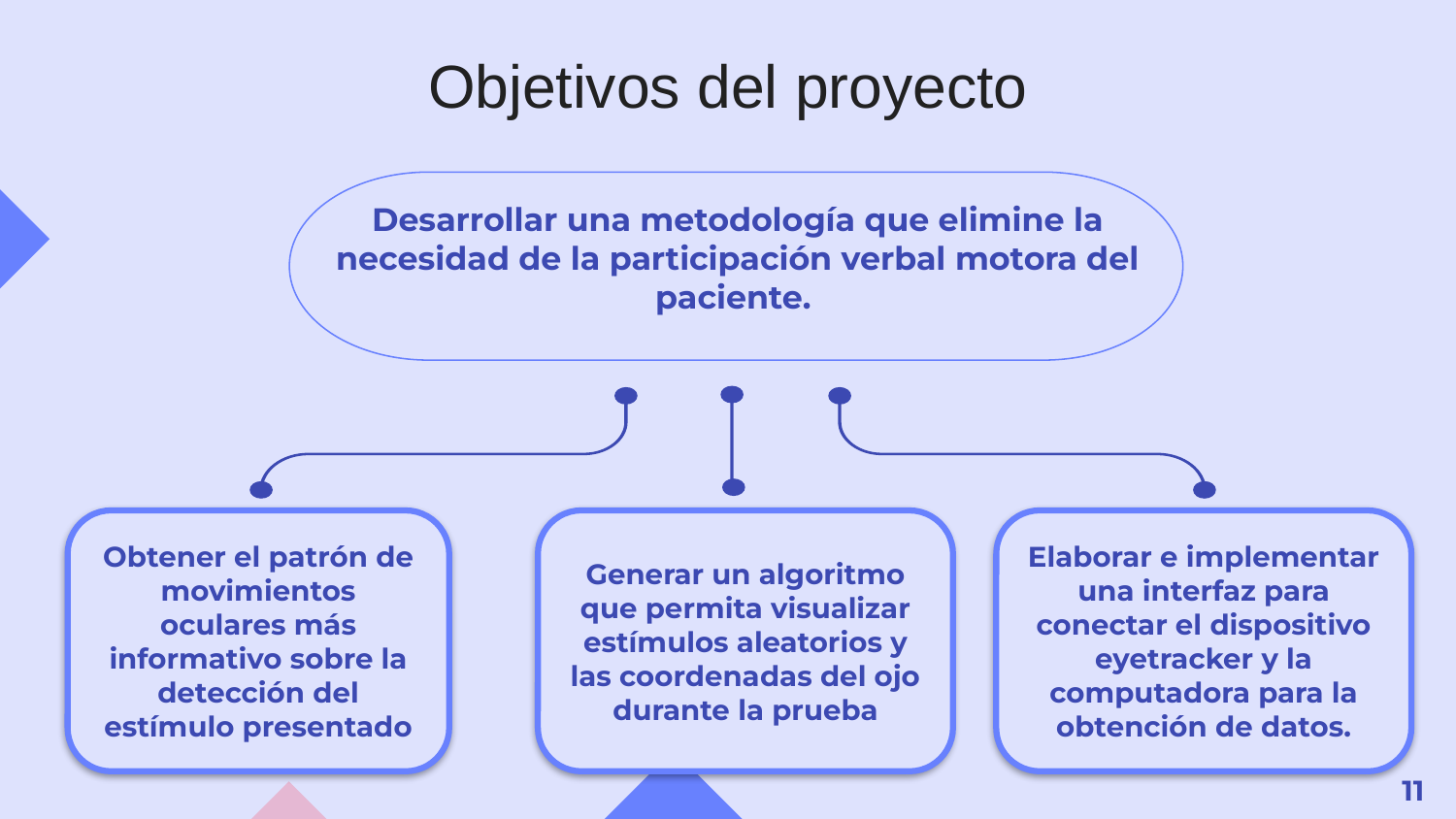

# Objetivos del proyecto
Desarrollar una metodología que elimine la necesidad de la participación verbal motora del paciente.

Obtener el patrón de movimientos oculares más informativo sobre la detección del estímulo presentado
Generar un algoritmo que permita visualizar estímulos aleatorios y las coordenadas del ojo durante la prueba
Elaborar e implementar una interfaz para conectar el dispositivo eyetracker y la computadora para la obtención de datos.
11